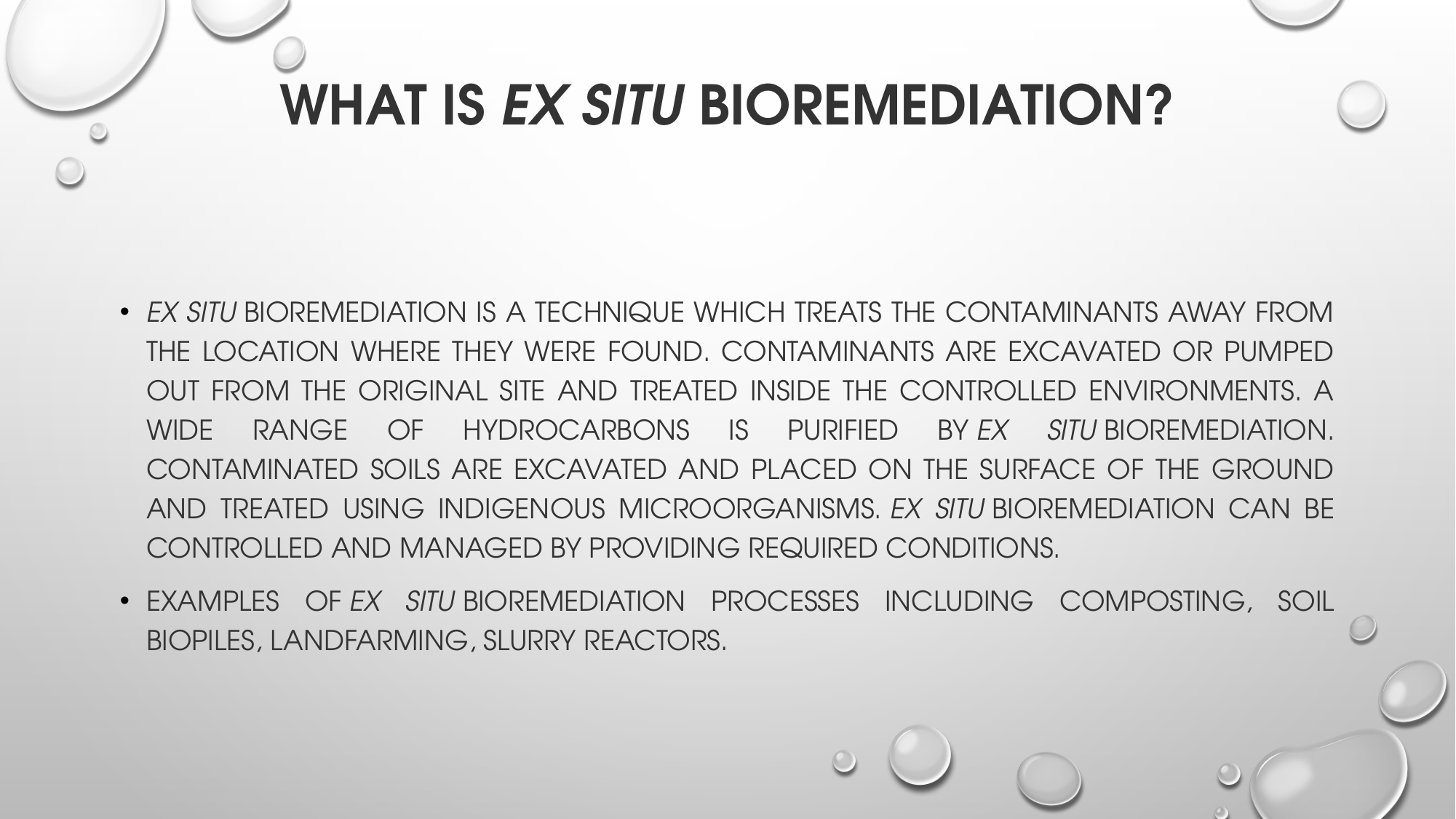

# What is Ex Situ Bioremediation?
Ex situ bioremediation is a technique which treats the contaminants away from the location where they were found. Contaminants are excavated or pumped out from the original site and treated inside the controlled environments. A wide range of hydrocarbons is purified by ex situ bioremediation. Contaminated soils are excavated and placed on the surface of the ground and treated using indigenous microorganisms. Ex situ bioremediation can be controlled and managed by providing required conditions.
Examples of ex situ bioremediation processes including composting, soil biopiles, landfarming, slurry reactors.